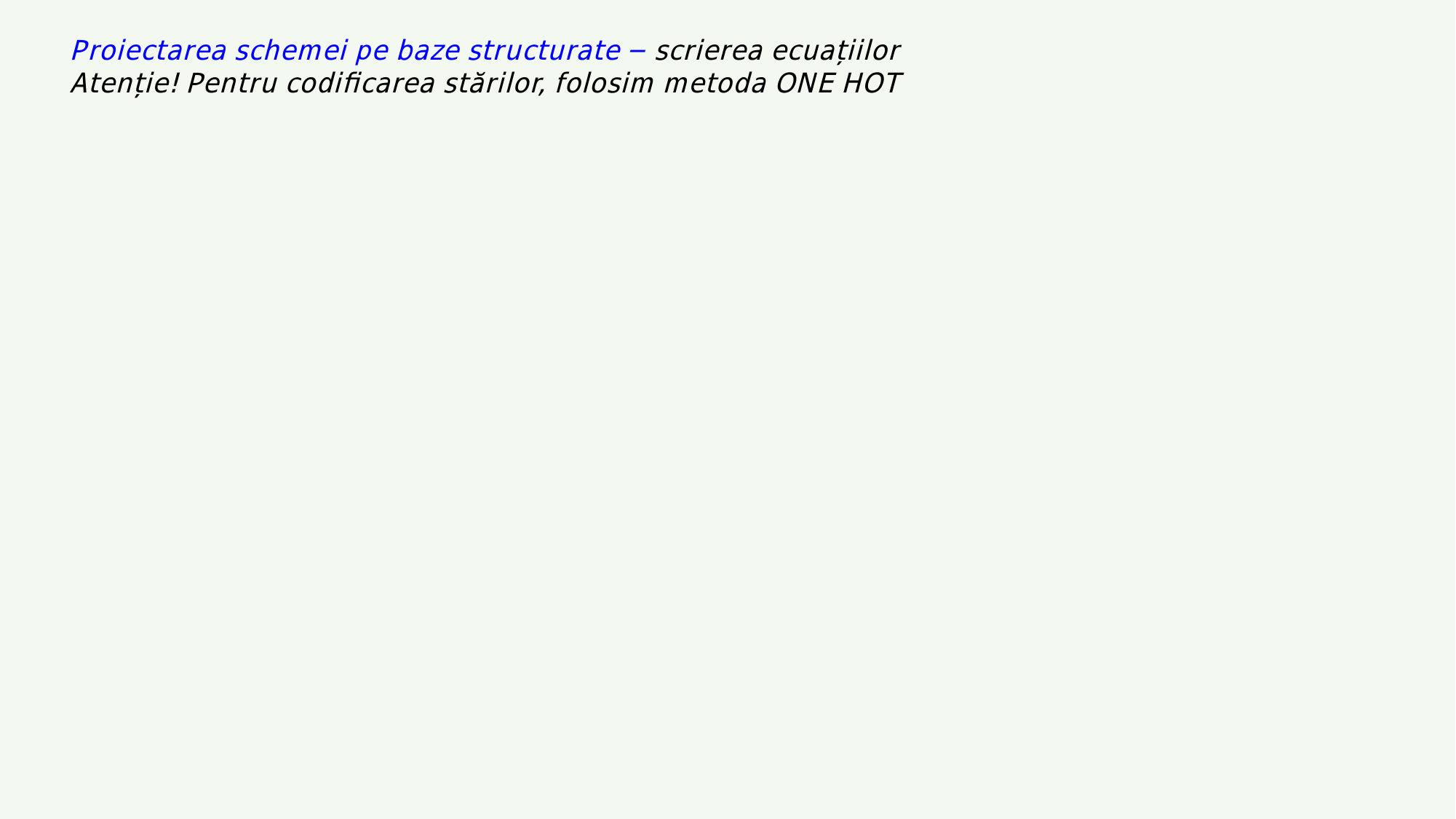

Proiectarea schemei pe baze structurate – scrierea ecuațiilor
Atenție! Pentru codificarea stărilor, folosim metoda ONE HOT